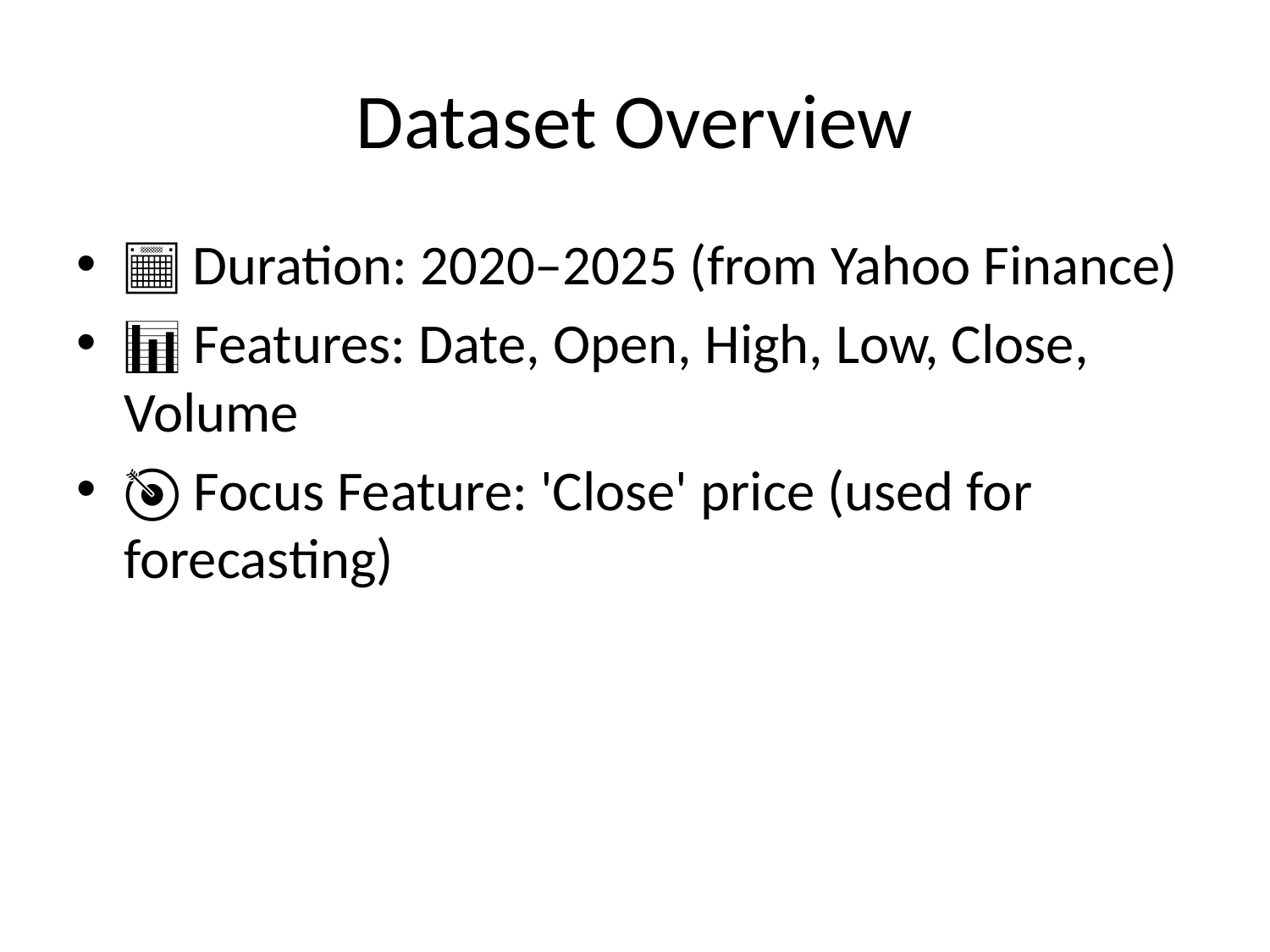

# Dataset Overview
📅 Duration: 2020–2025 (from Yahoo Finance)
📊 Features: Date, Open, High, Low, Close, Volume
🎯 Focus Feature: 'Close' price (used for forecasting)